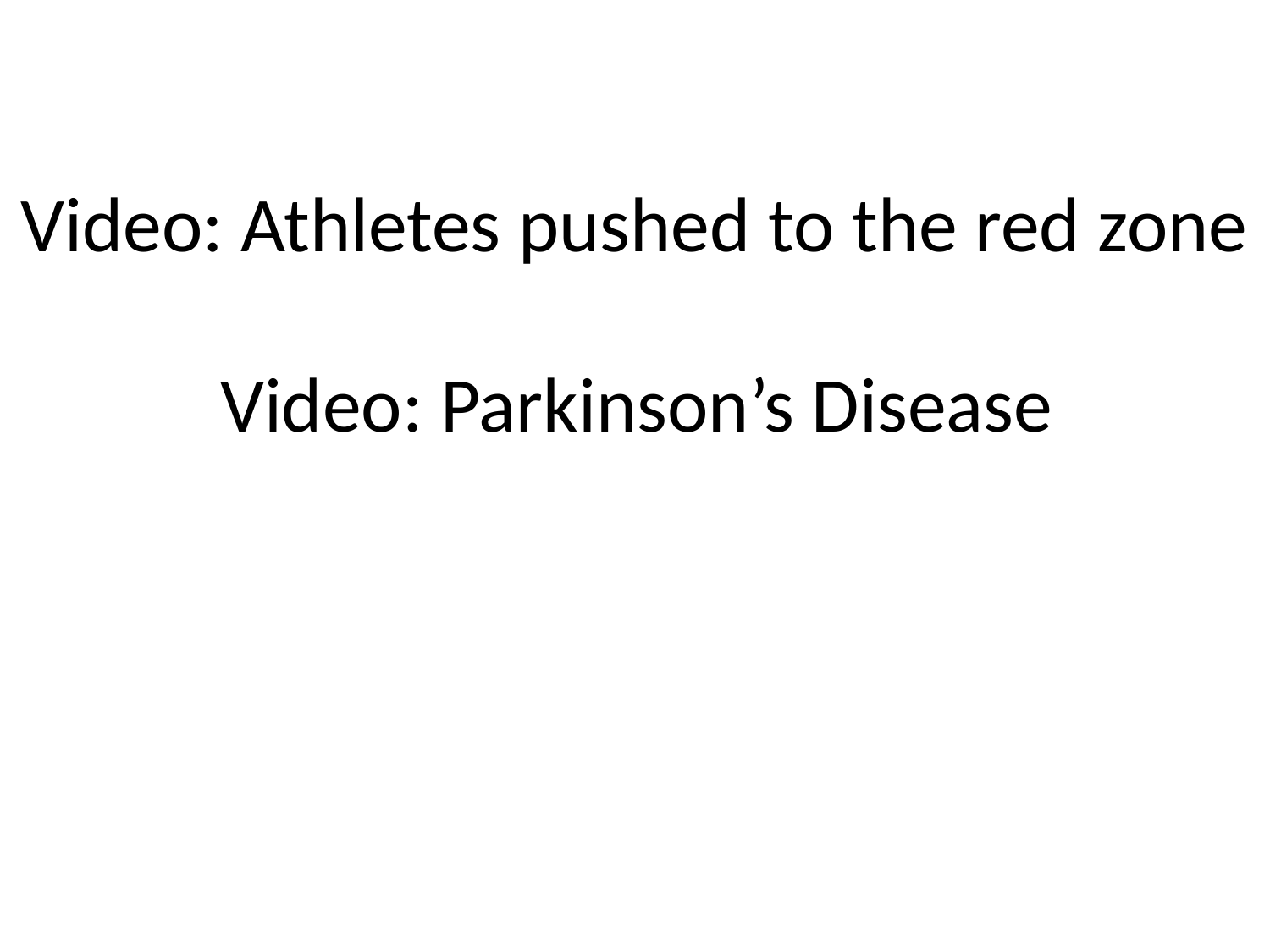

Video: Athletes pushed to the red zone

Video: Parkinson’s Disease